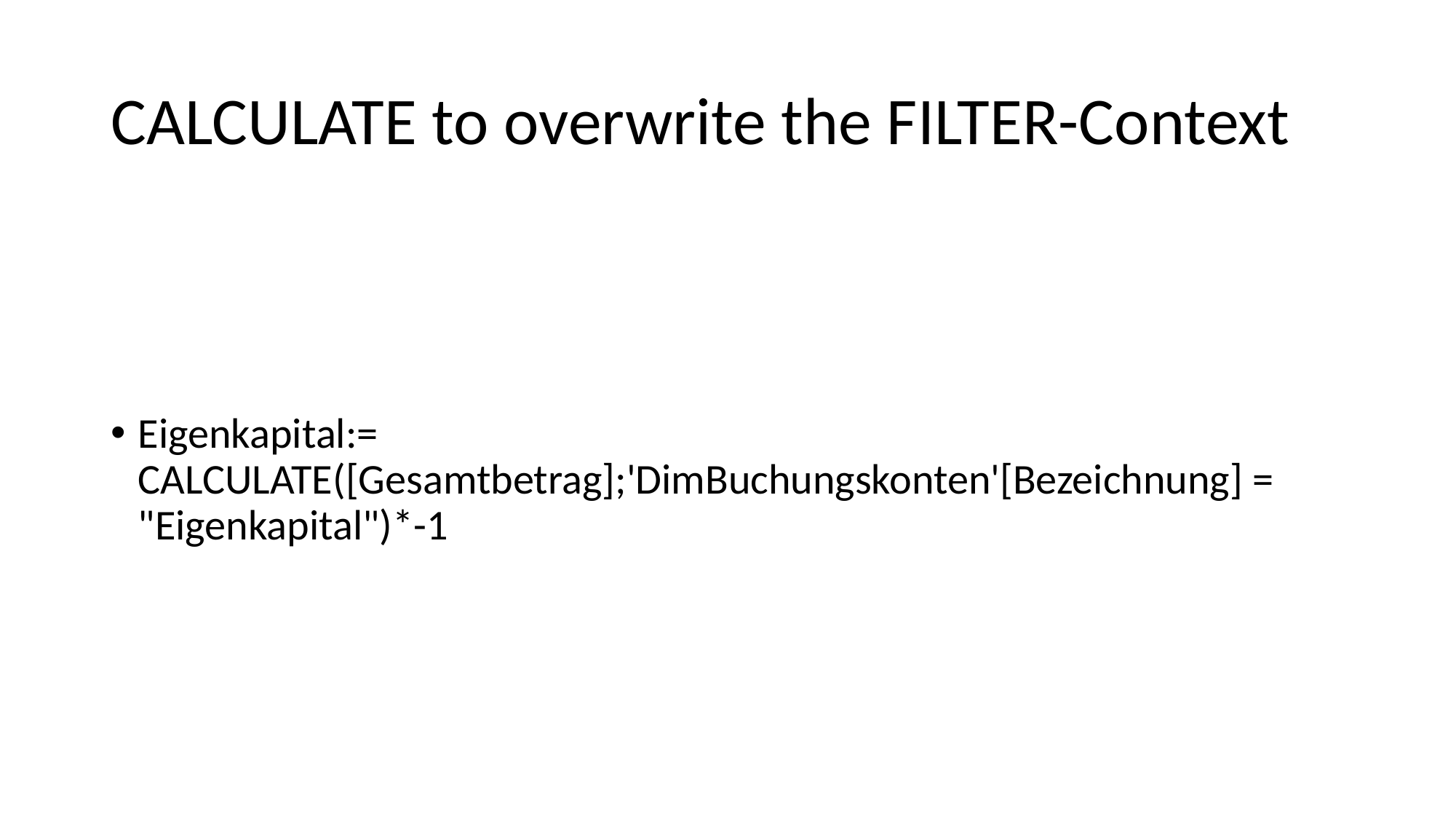

# CALCULATE to overwrite the FILTER-Context

Eigenkapital:= CALCULATE([Gesamtbetrag];'DimBuchungskonten'[Bezeichnung] = "Eigenkapital")*-1